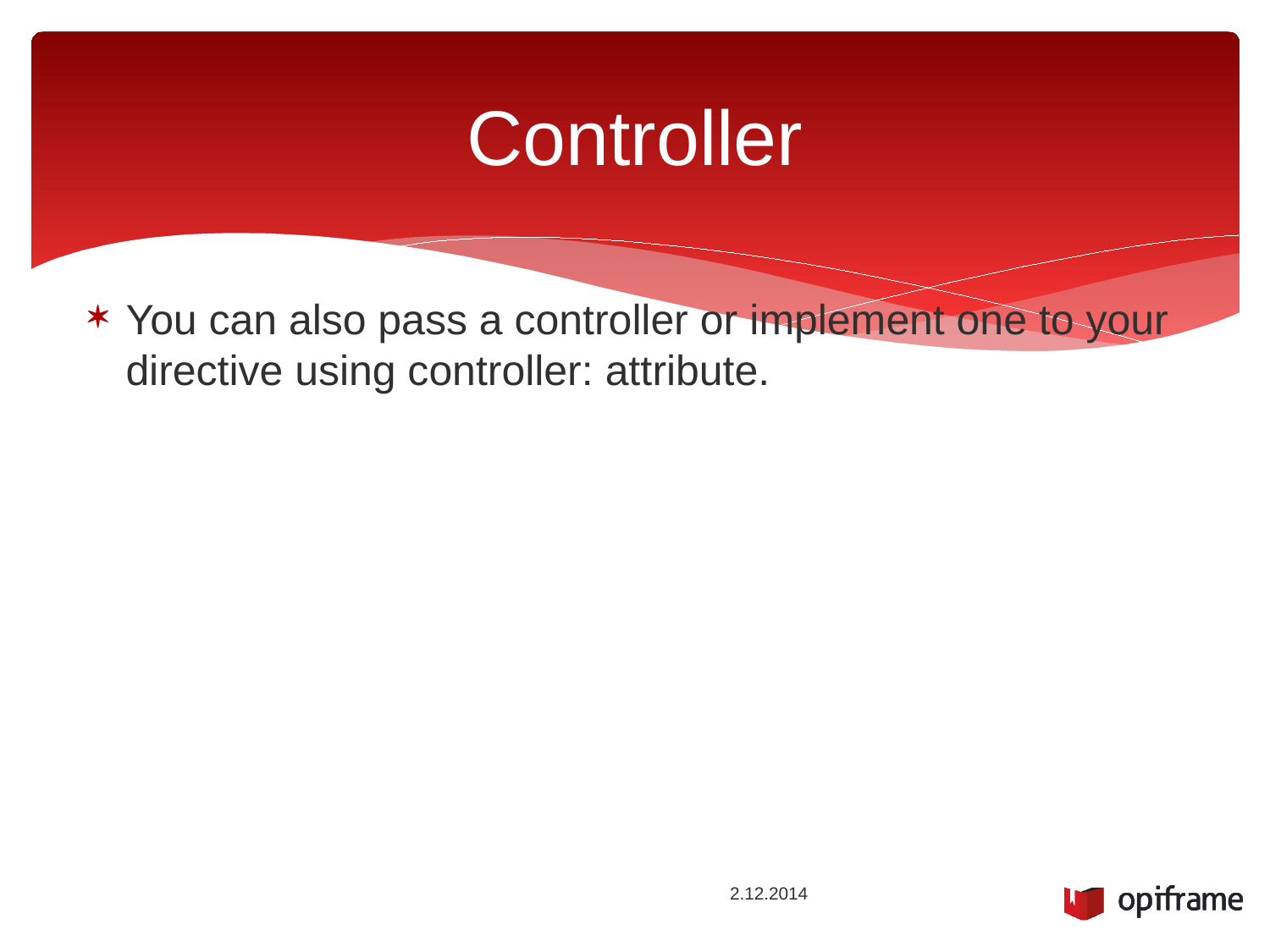

# Controller
You can also pass a controller or implement one to your directive using controller: attribute.

2.12.2014